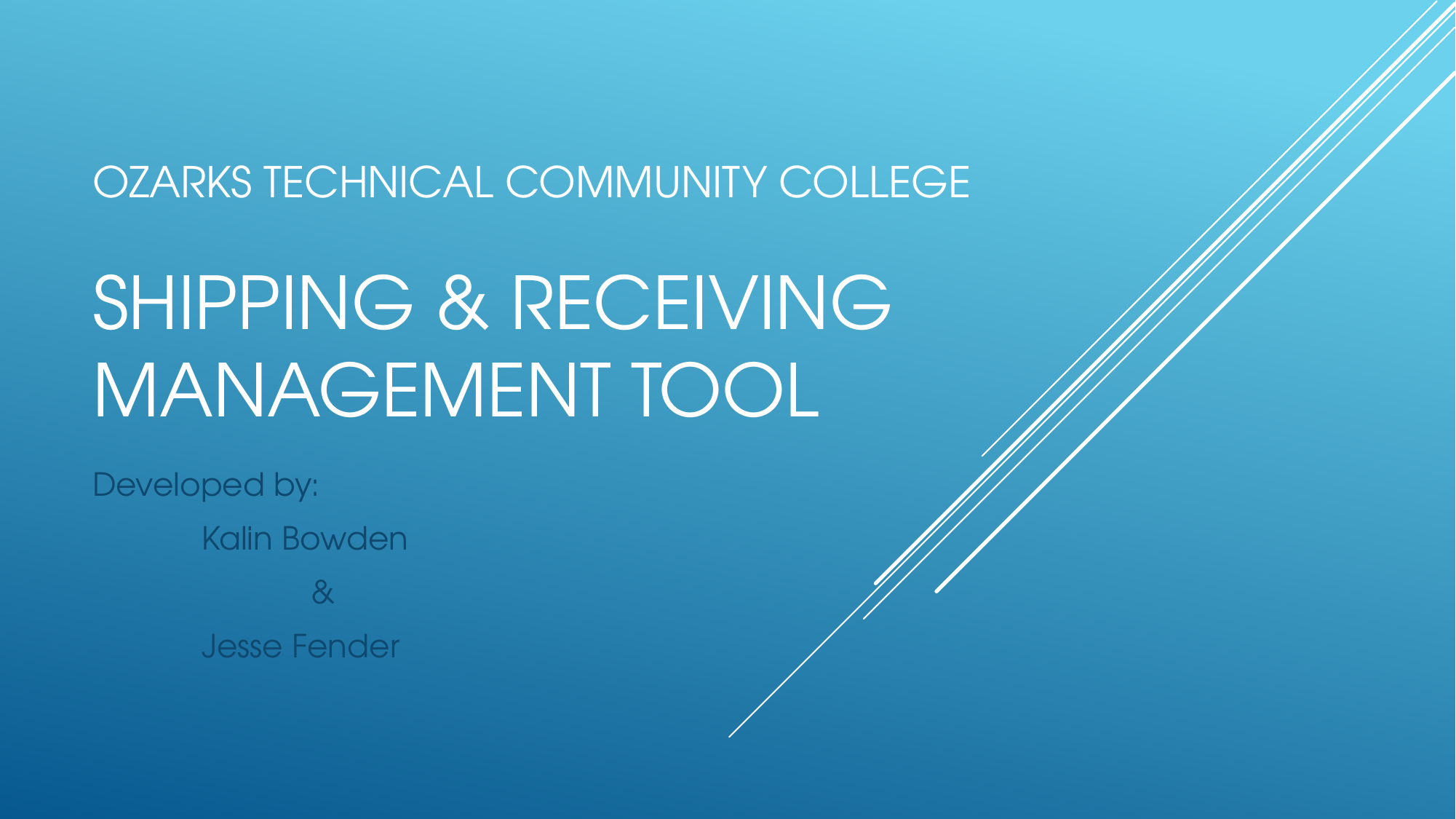

# Ozarks Technical Community College Shipping & Receiving Management Tool
Developed by:
	Kalin Bowden
		&
	Jesse Fender